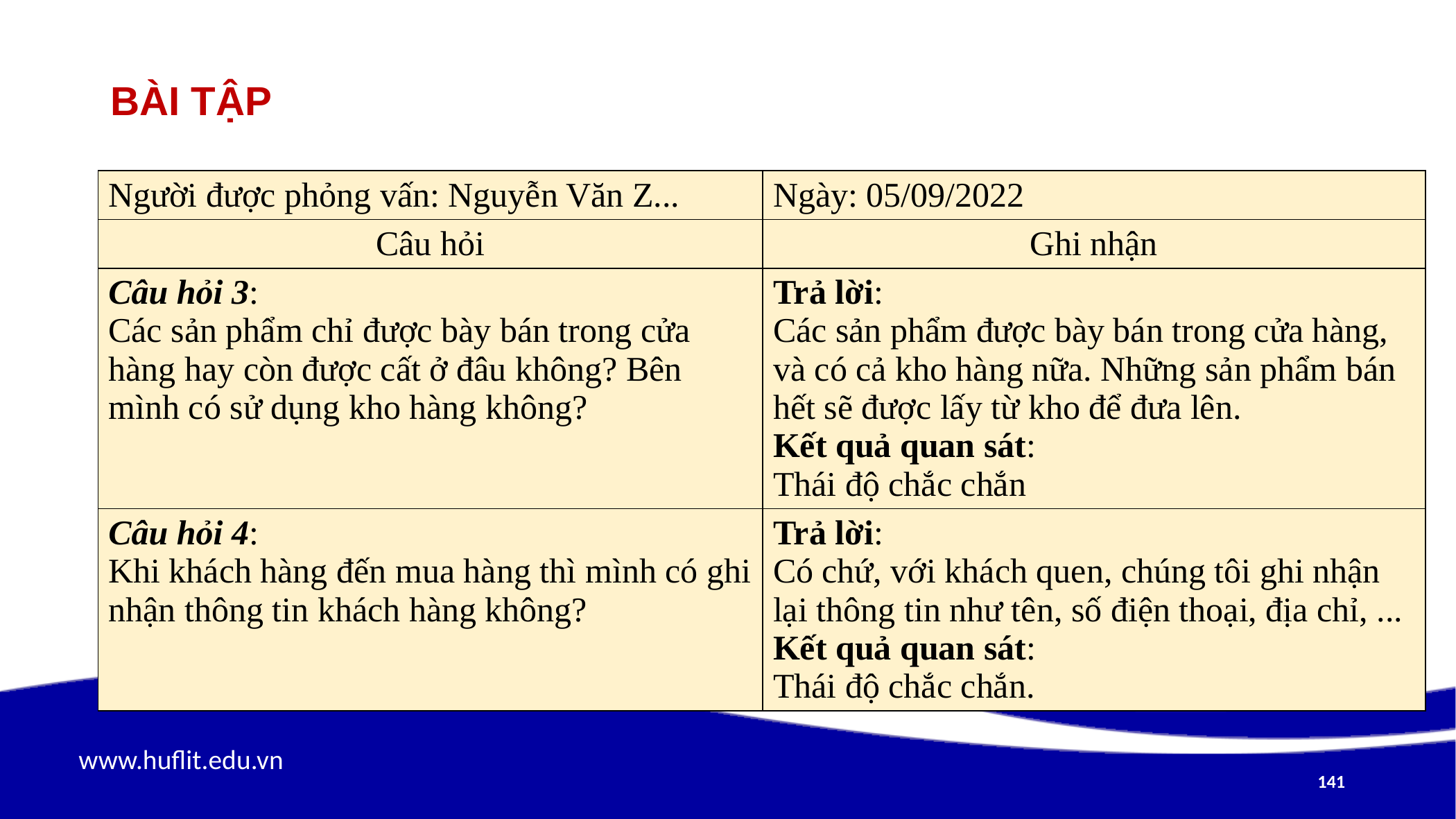

# Bài tập
| Người được phỏng vấn: Nguyễn Văn Z... | Ngày: 05/09/2022 |
| --- | --- |
| Câu hỏi | Ghi nhận |
| Câu hỏi 3: Các sản phẩm chỉ được bày bán trong cửa hàng hay còn được cất ở đâu không? Bên mình có sử dụng kho hàng không? | Trả lời: Các sản phẩm được bày bán trong cửa hàng, và có cả kho hàng nữa. Những sản phẩm bán hết sẽ được lấy từ kho để đưa lên. Kết quả quan sát: Thái độ chắc chắn |
| Câu hỏi 4: Khi khách hàng đến mua hàng thì mình có ghi nhận thông tin khách hàng không? | Trả lời: Có chứ, với khách quen, chúng tôi ghi nhận lại thông tin như tên, số điện thoại, địa chỉ, ... Kết quả quan sát: Thái độ chắc chắn. |

141